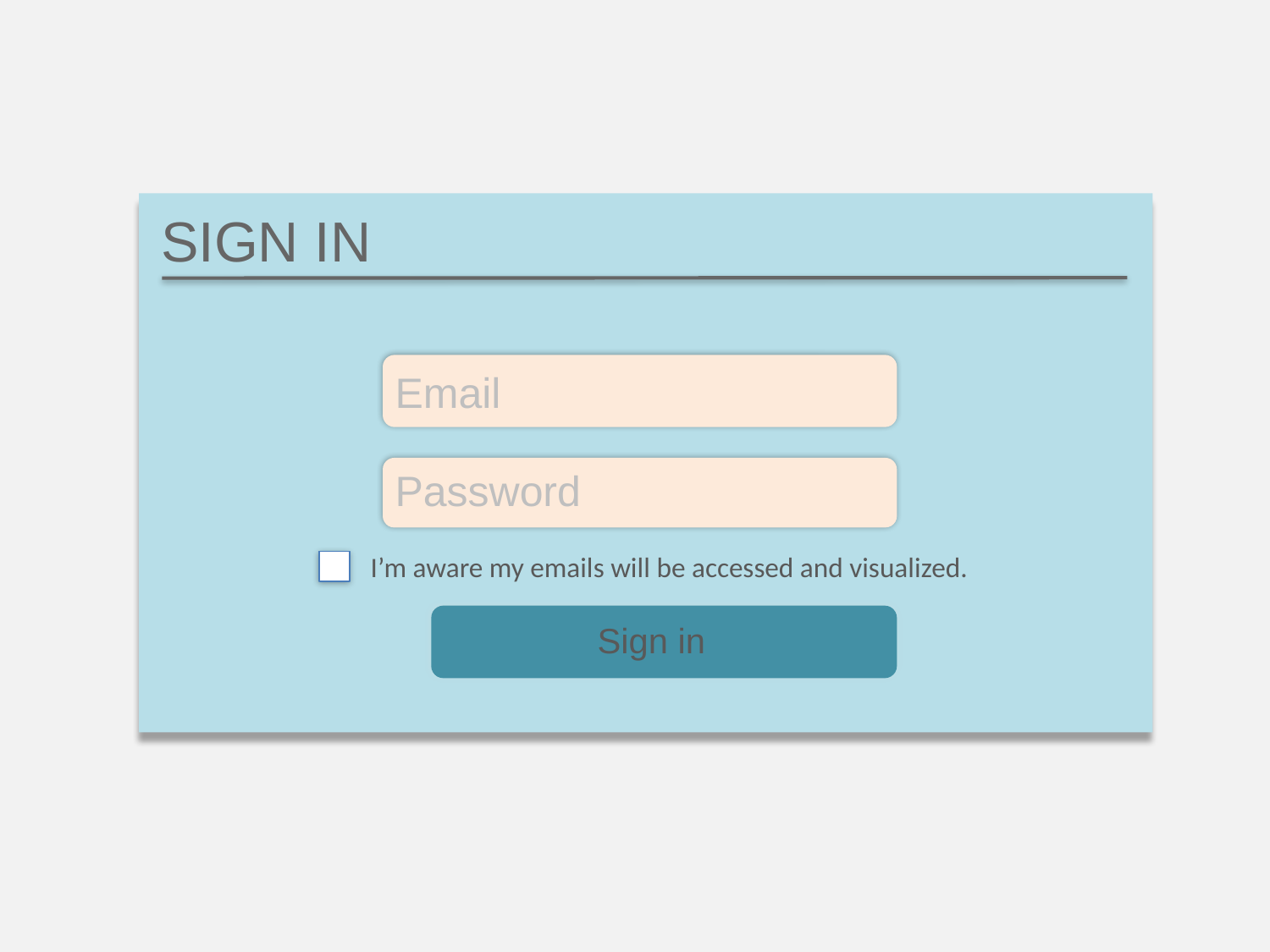

SIGN IN

Email

Password
I’m aware my emails will be accessed and visualized.

Sign in